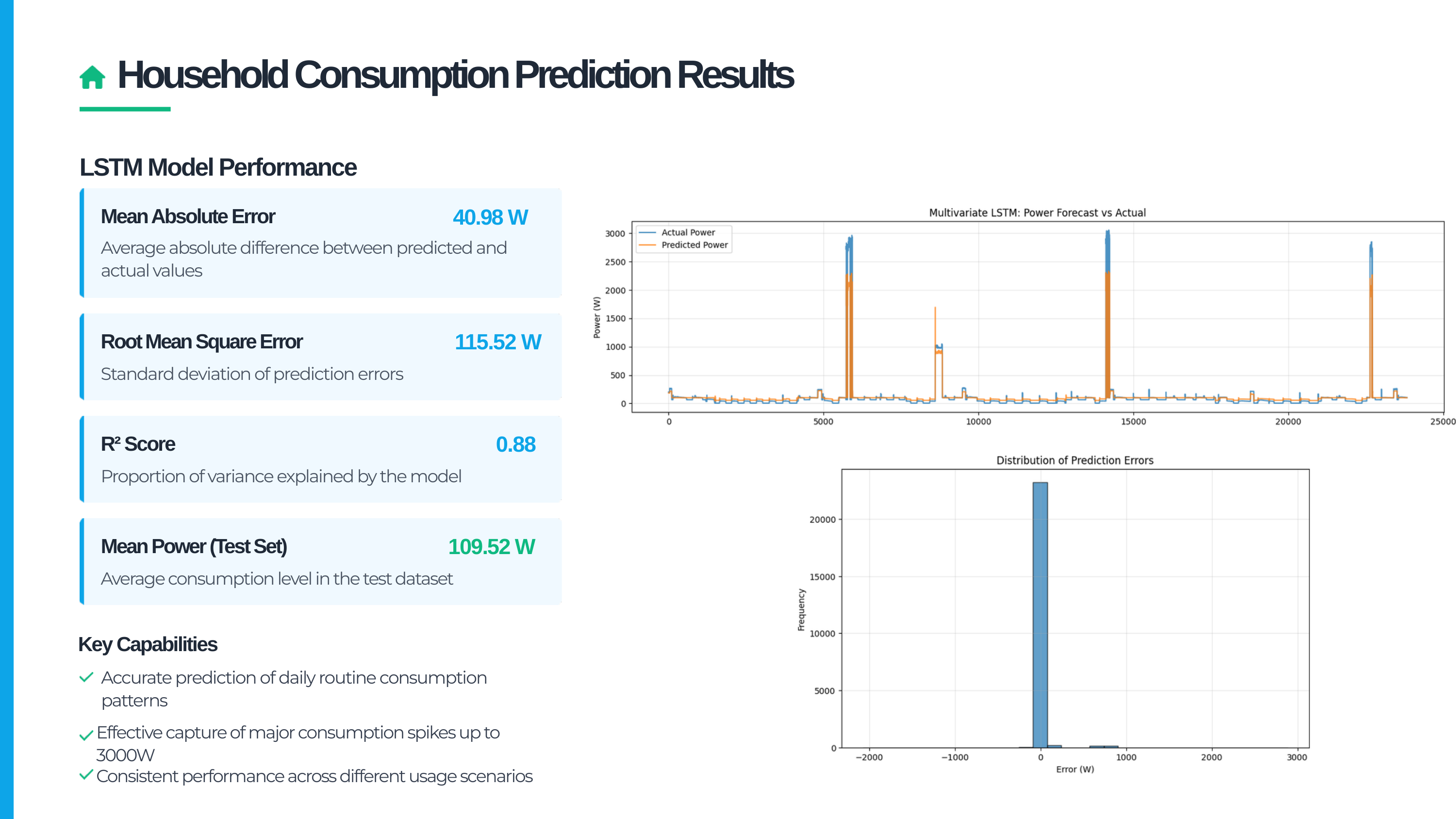

Household Consumption Prediction Results

LSTM Model Performance

40.98 W

Mean Absolute Error
Average absolute difference between predicted and actual values

115.52 W
Root Mean Square Error
Standard deviation of prediction errors

0.88
R² Score

Proportion of variance explained by the model

109.52 W
Mean Power (Test Set)
Average consumption level in the test dataset
Key Capabilities
Accurate prediction of daily routine consumption patterns

Effective capture of major consumption spikes up to 3000W
Consistent performance across different usage scenarios

Day-ahead household load forecasting
Peak demand management and shifting
Battery storage optimization
Time-of-use tariff planning

Made with Genspark
From Sunlight to Socket: Data-Driven Energy Insights